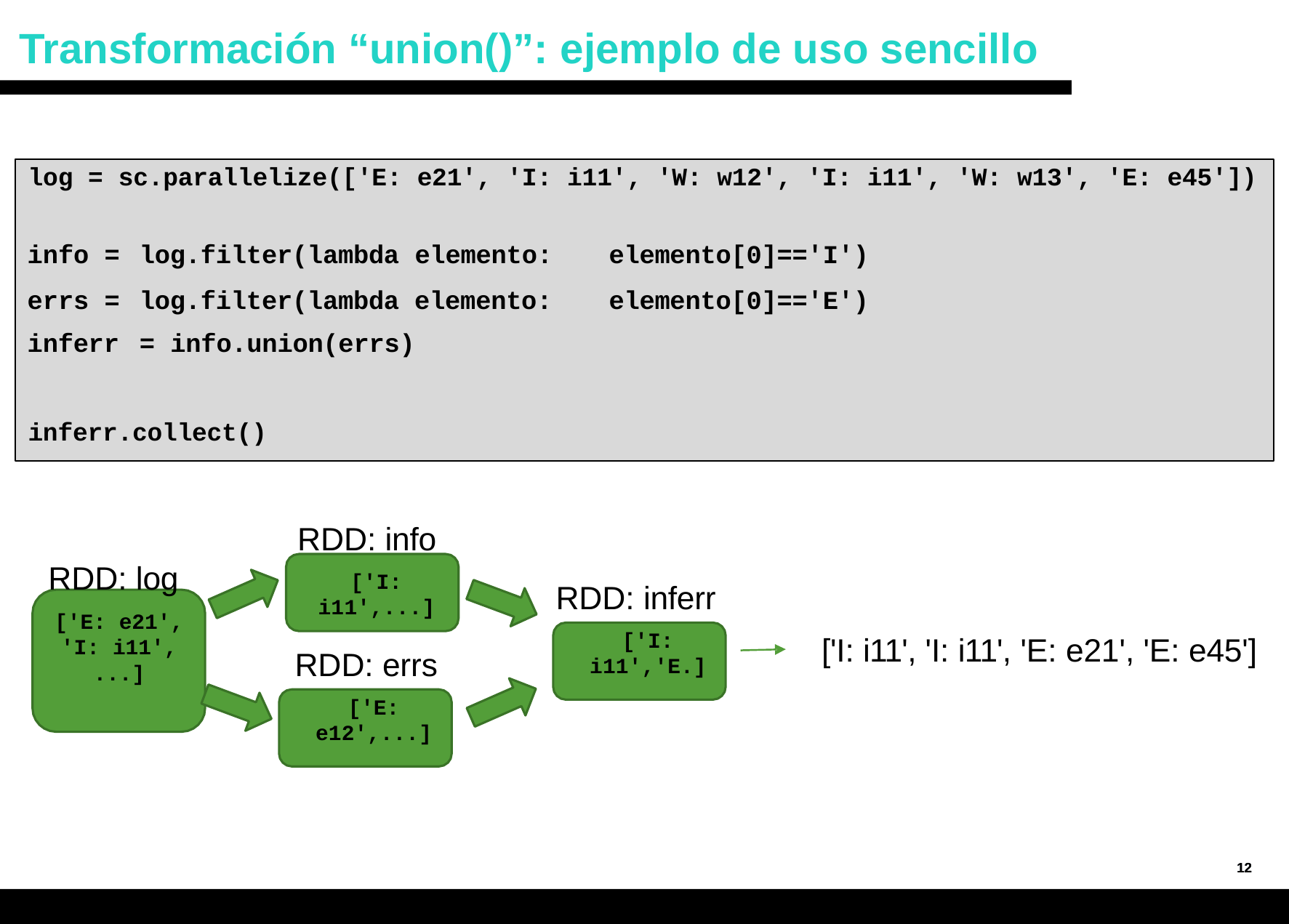

# Transformación “union()”: ejemplo de uso sencillo

log = sc.parallelize(['E: e21', 'I: i11', 'W: w12', 'I: i11', 'W: w13', 'E: e45'])
| info = | log.filter(lambda elemento: | elemento[0]=='I') |
| --- | --- | --- |
| errs = | log.filter(lambda elemento: | elemento[0]=='E') |
| inferr | = info.union(errs) |  |
inferr.collect()
RDD: info
['I:  i11',...]
RDD: log
['E: e21',
'I: i11',
...]

RDD: inferr
['I:  i11','E.]

RDD: errs
['E:  e12',...]
['I: i11', 'I: i11', 'E: e21', 'E: e45']

12